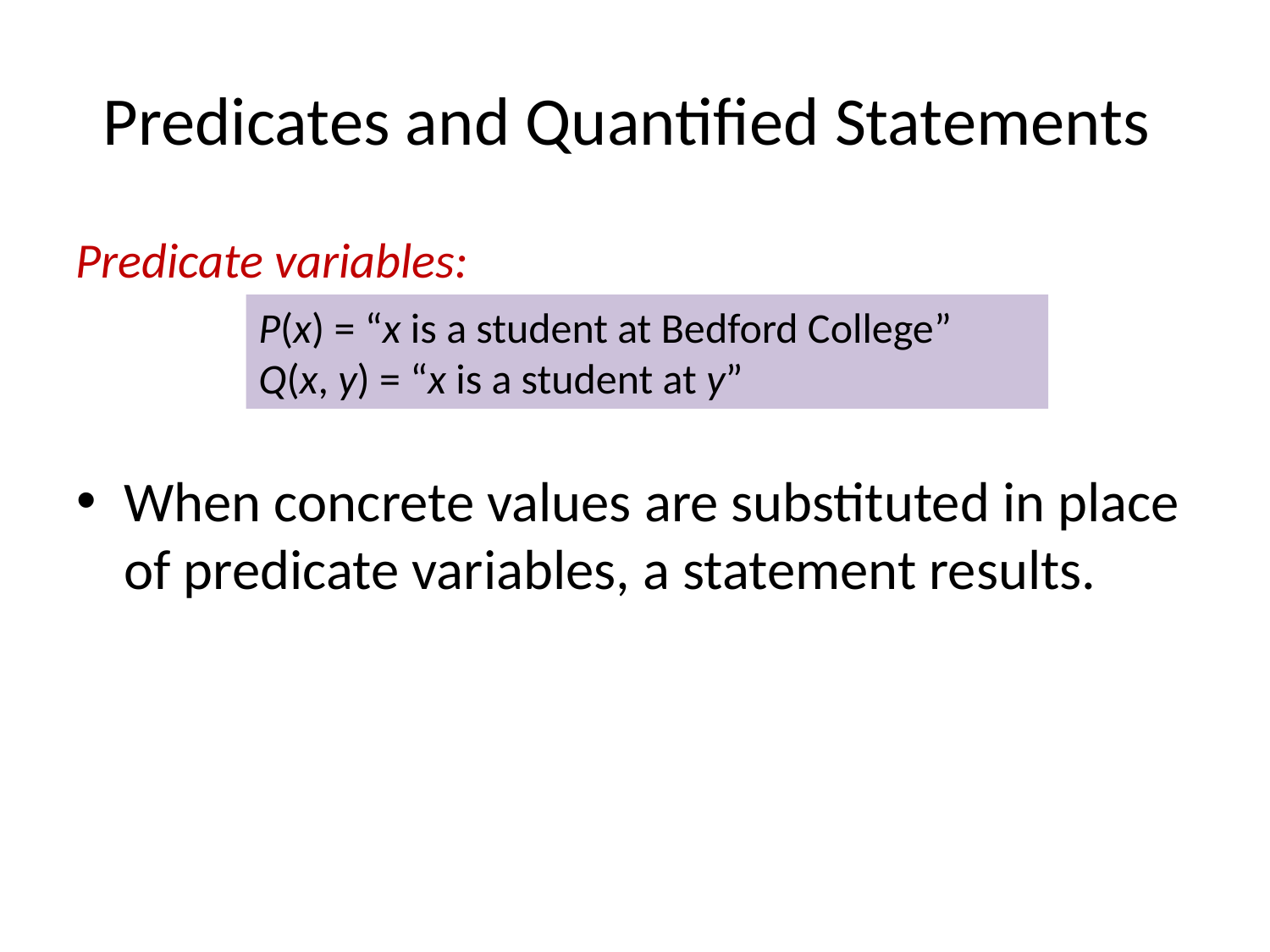

# Predicates and Quantified Statements

When concrete values are substituted in place of predicate variables, a statement results.

Predicate variables:
P(x) = “x is a student at Bedford College”
Q(x, y) = “x is a student at y”